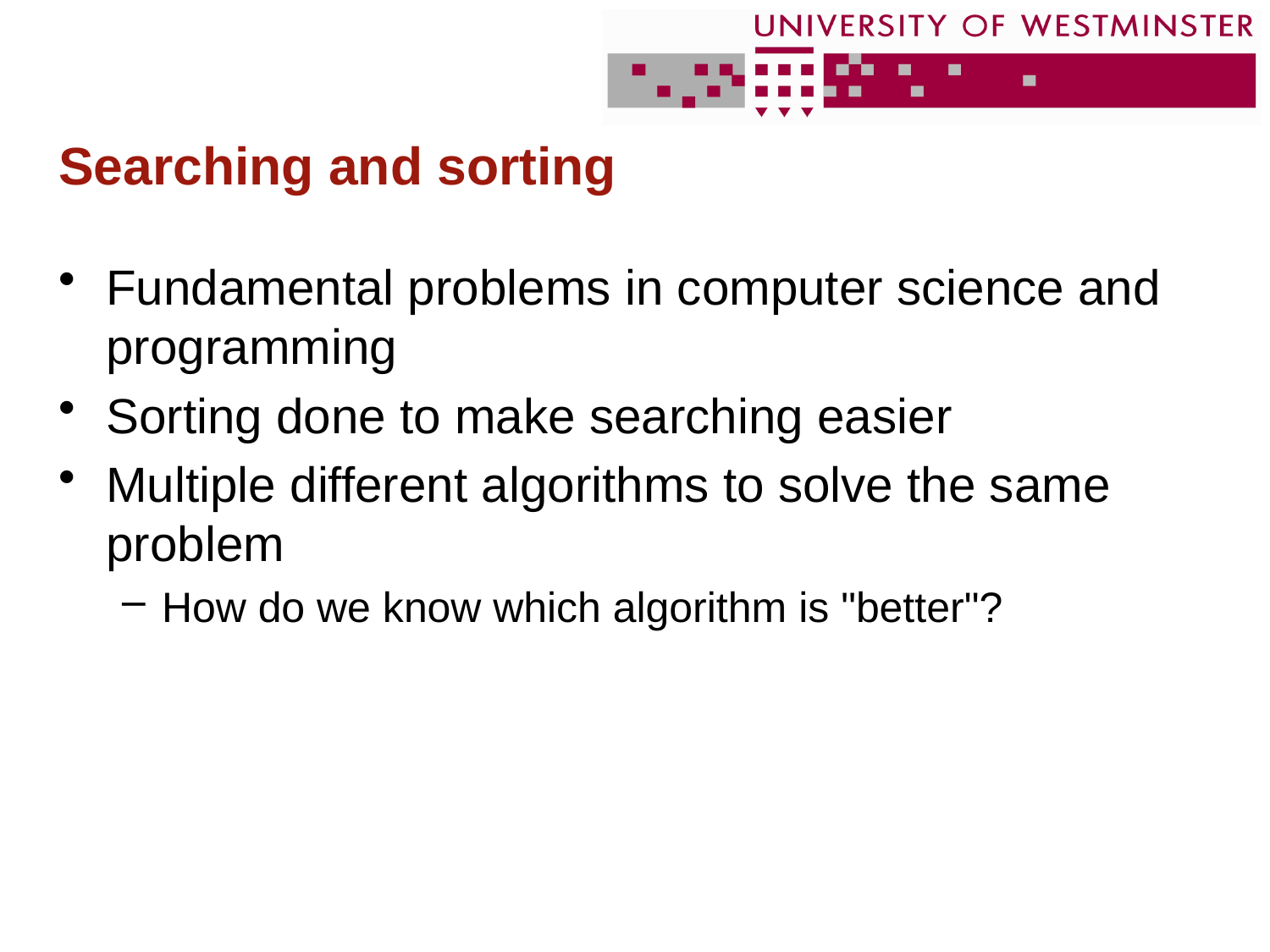

# Searching and sorting
Fundamental problems in computer science and programming
Sorting done to make searching easier
Multiple different algorithms to solve the same problem
How do we know which algorithm is "better"?